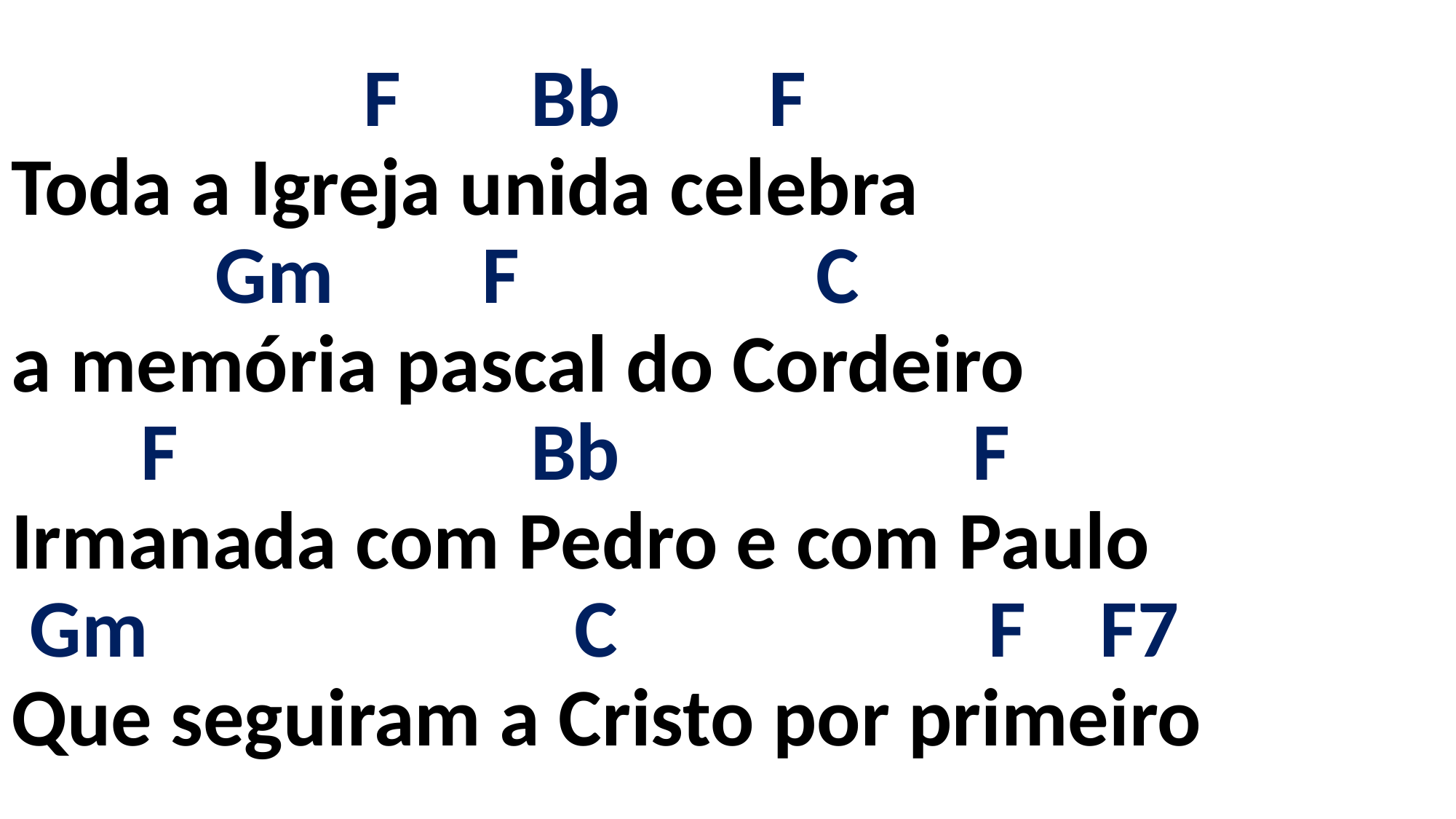

# F       Bb        F Toda a Igreja unida celebra Gm        F                C a memória pascal do Cordeiro F                   Bb                   F Irmanada com Pedro e com Paulo Gm                       C                    F    F7 Que seguiram a Cristo por primeiro